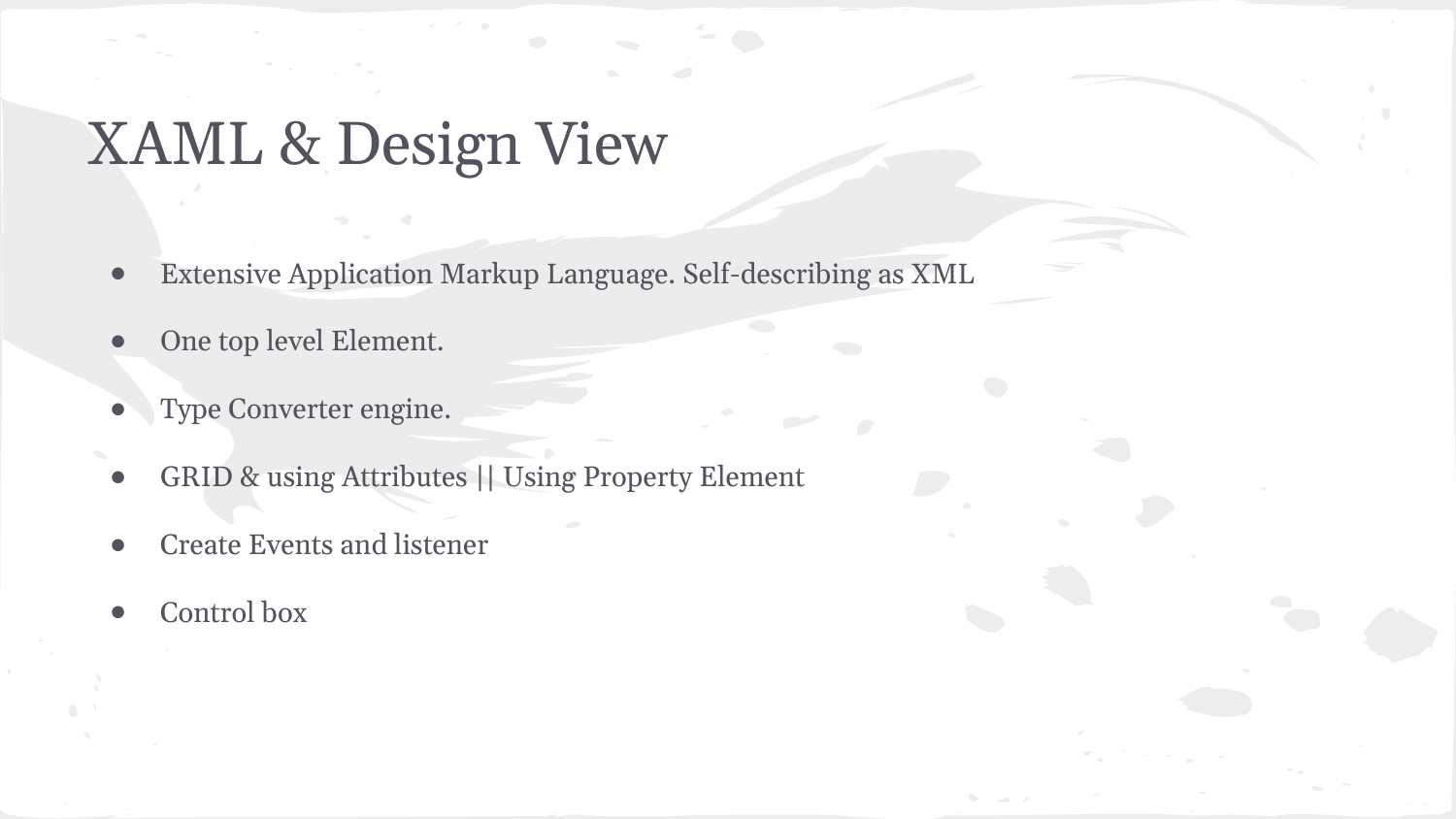

# XAML & Design View
Extensive Application Markup Language. Self-describing as XML
One top level Element.
Type Converter engine.
GRID & using Attributes || Using Property Element
Create Events and listener
Control box